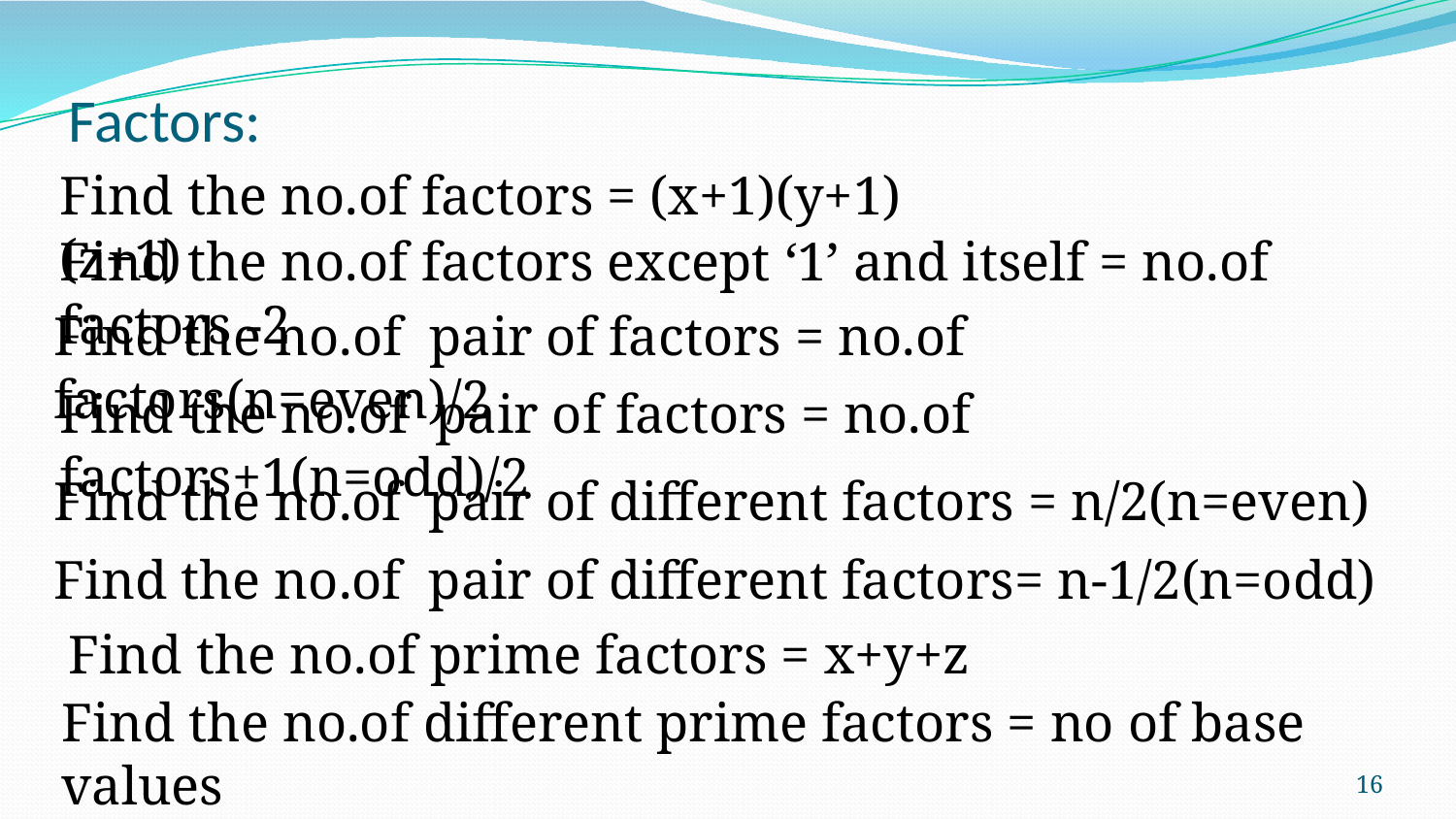

# Factors:
Find the no.of factors = (x+1)(y+1)(z+1)
Find the no.of factors except ‘1’ and itself = no.of factors -2
Find the no.of  pair of factors = no.of factors(n=even)/2
Find the no.of  pair of factors = no.of factors+1(n=odd)/2
Find the no.of  pair of different factors = n/2(n=even)
Find the no.of  pair of different factors= n-1/2(n=odd)
Find the no.of prime factors = x+y+z
Find the no.of different prime factors = no of base values
16